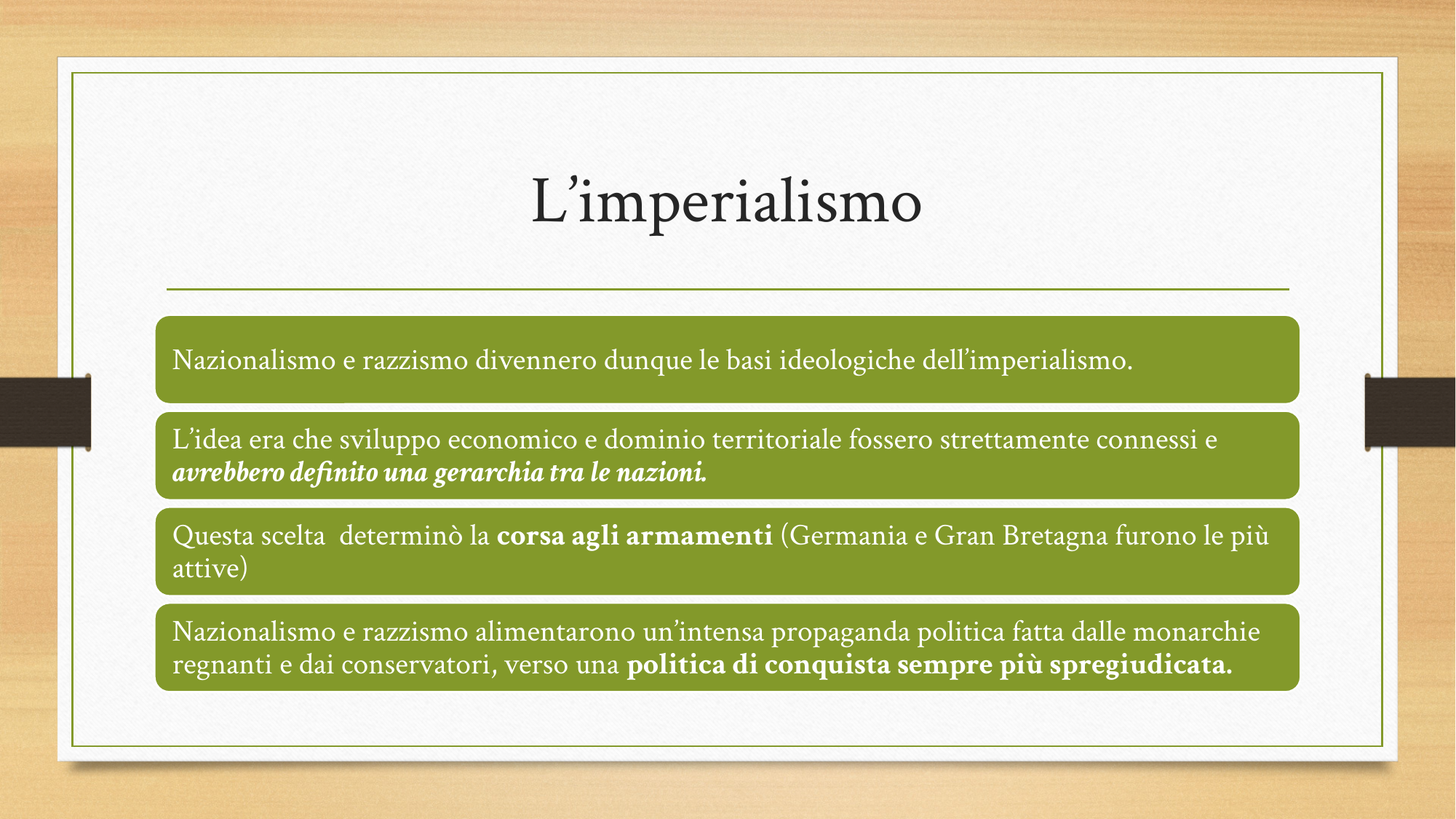

# L’imperialismo
Nazionalismo e razzismo divennero dunque le basi ideologiche dell’imperialismo.
L’idea era che sviluppo economico e dominio territoriale fossero strettamente connessi e avrebbero definito una gerarchia tra le nazioni.
Questa scelta  determinò la corsa agli armamenti (Germania e Gran Bretagna furono le più attive)
Nazionalismo e razzismo alimentarono un’intensa propaganda politica fatta dalle monarchie regnanti e dai conservatori, verso una politica di conquista sempre più spregiudicata.